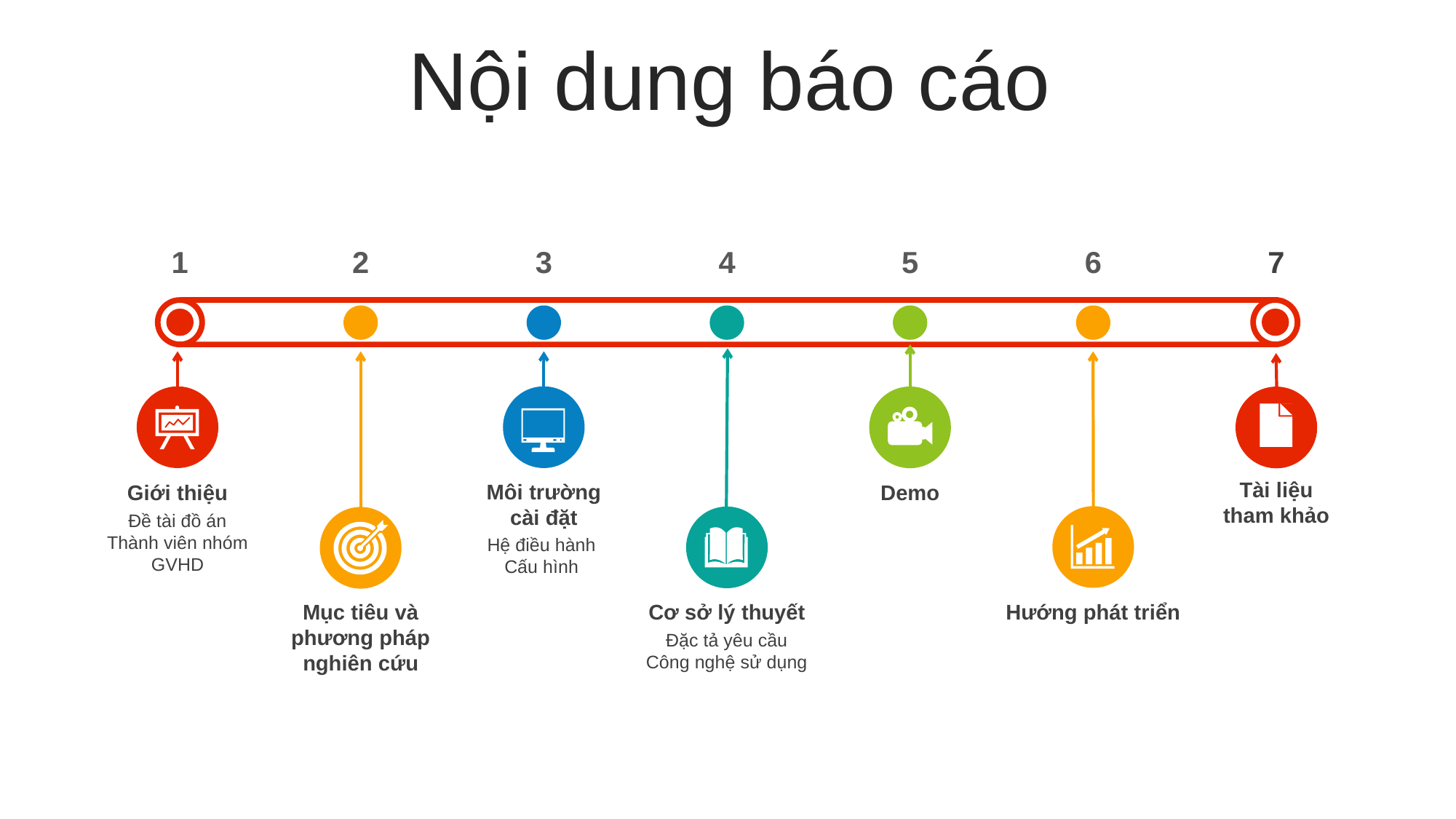

Nội dung báo cáo
1
2
3
4
5
6
7

Tài liệu
tham khảo

Môi trường
cài đặt
Hệ điều hành
Cấu hình
Giới thiệu
Đề tài đồ án
Thành viên nhóm
GVHD
Demo

Mục tiêu và phương pháp nghiên cứu

Cơ sở lý thuyết
Đặc tả yêu cầu
Công nghệ sử dụng
Hướng phát triển